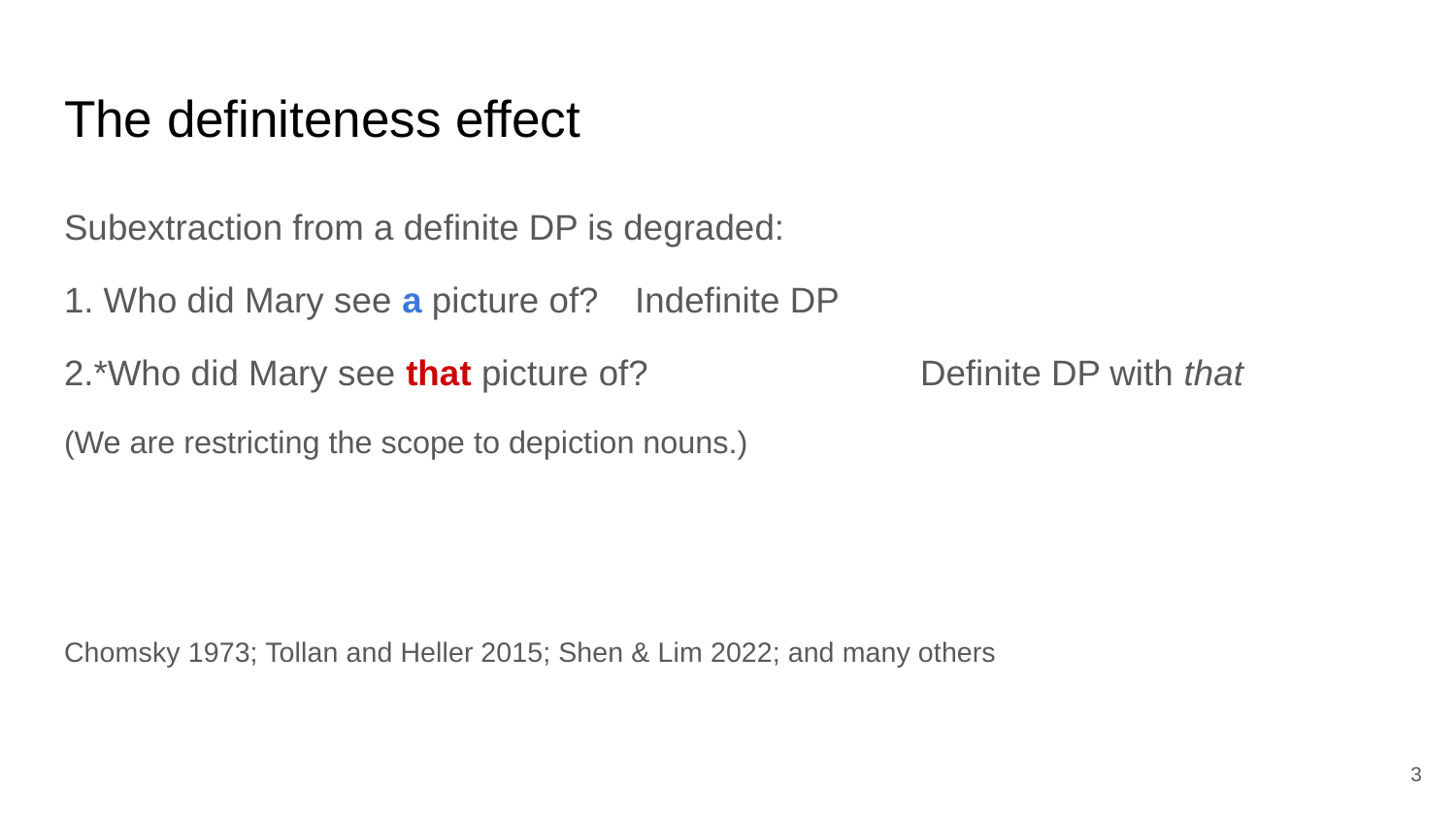

# The definiteness effect
Subextraction from a definite DP is degraded:
1. Who did Mary see a picture of?			Indefinite DP
2.*Who did Mary see that picture of?			Definite DP with that
(We are restricting the scope to depiction nouns.)

Chomsky 1973; Tollan and Heller 2015; Shen & Lim 2022; and many others
3